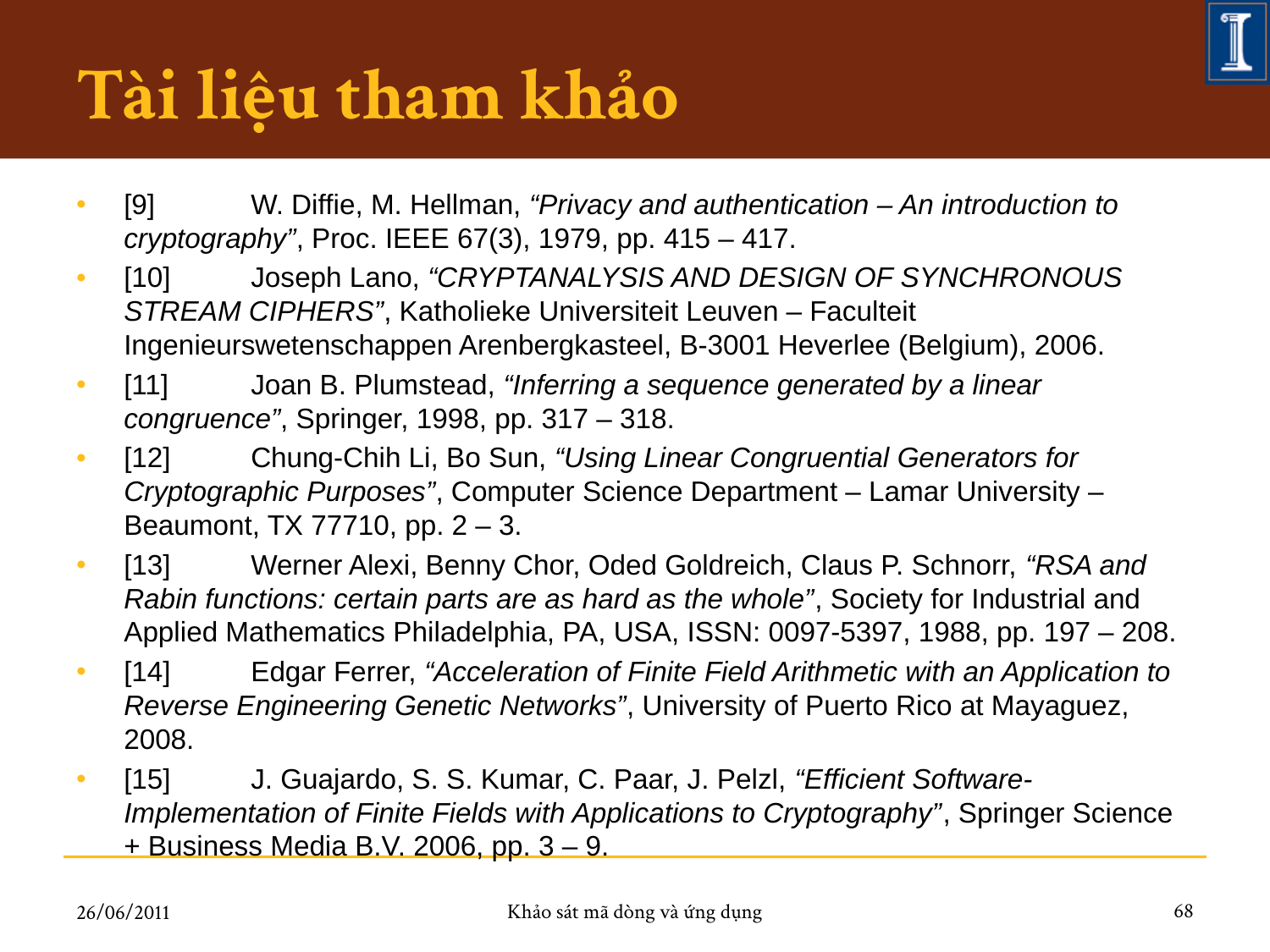

# Tài liệu tham khảo
[9]	W. Diffie, M. Hellman, “Privacy and authentication – An introduction to cryptography”, Proc. IEEE 67(3), 1979, pp. 415 – 417.
[10]	Joseph Lano, “CRYPTANALYSIS AND DESIGN OF SYNCHRONOUS STREAM CIPHERS”, Katholieke Universiteit Leuven – Faculteit Ingenieurswetenschappen Arenbergkasteel, B-3001 Heverlee (Belgium), 2006.
[11]	Joan B. Plumstead, “Inferring a sequence generated by a linear congruence”, Springer, 1998, pp. 317 – 318.
[12]	Chung-Chih Li, Bo Sun, “Using Linear Congruential Generators for Cryptographic Purposes”, Computer Science Department – Lamar University – Beaumont, TX 77710, pp. 2 – 3.
[13]	Werner Alexi, Benny Chor, Oded Goldreich, Claus P. Schnorr, “RSA and Rabin functions: certain parts are as hard as the whole”, Society for Industrial and Applied Mathematics Philadelphia, PA, USA, ISSN: 0097-5397, 1988, pp. 197 – 208.
[14]	Edgar Ferrer, “Acceleration of Finite Field Arithmetic with an Application to Reverse Engineering Genetic Networks”, University of Puerto Rico at Mayaguez, 2008.
[15]	J. Guajardo, S. S. Kumar, C. Paar, J. Pelzl, “Efficient Software-Implementation of Finite Fields with Applications to Cryptography”, Springer Science + Business Media B.V. 2006, pp. 3 – 9.
26/06/2011
68
Khảo sát mã dòng và ứng dụng